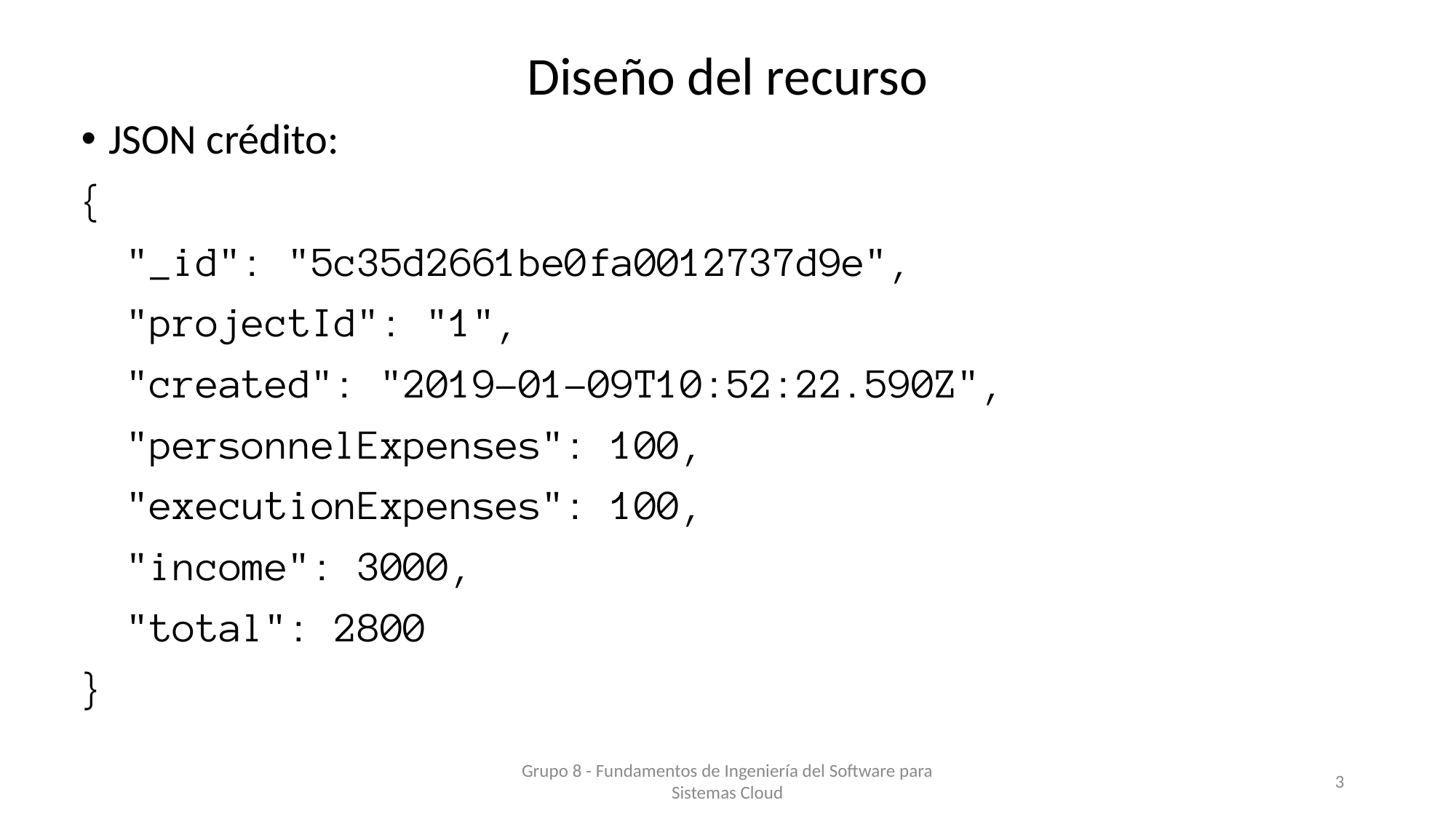

# Diseño del recurso
JSON crédito:
{
  "_id": "5c35d2661be0fa0012737d9e",
  "projectId": "1",
  "created": "2019-01-09T10:52:22.590Z",
  "personnelExpenses": 100,
  "executionExpenses": 100,
  "income": 3000,
  "total": 2800
}
Grupo 8 - Fundamentos de Ingeniería del Software para Sistemas Cloud
3